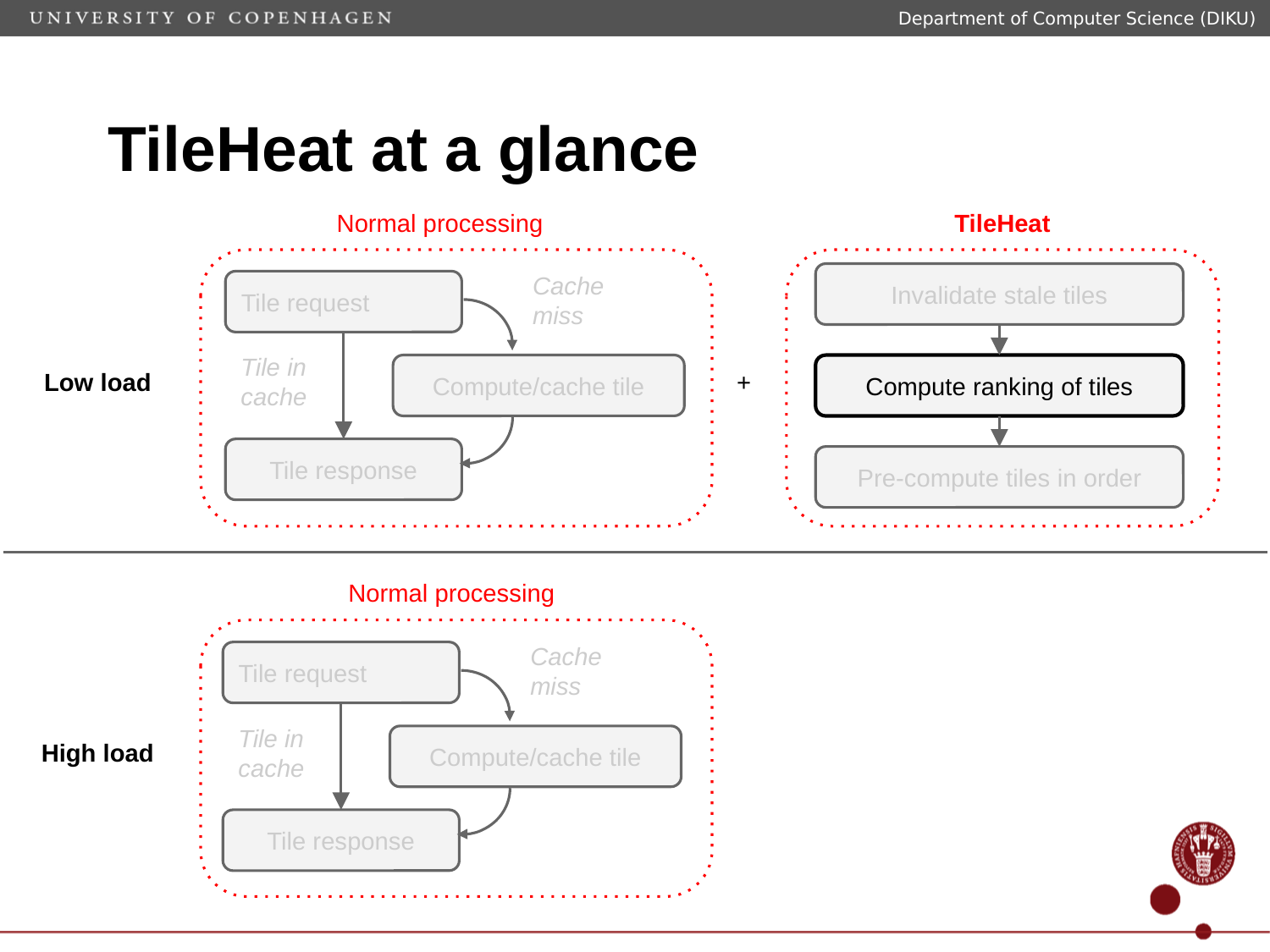

Department of Computer Science (DIKU)
# TileHeat at a glance
Normal processing
TileHeat

Cache miss
Invalidate stale tiles
Tile request

Tile in cache
Low load
+
Compute/cache tile
Compute ranking of tiles

Tile response
Pre-compute tiles in order
Normal processing

Cache miss
Tile request

Tile in cache
High load
Compute/cache tile

Tile response